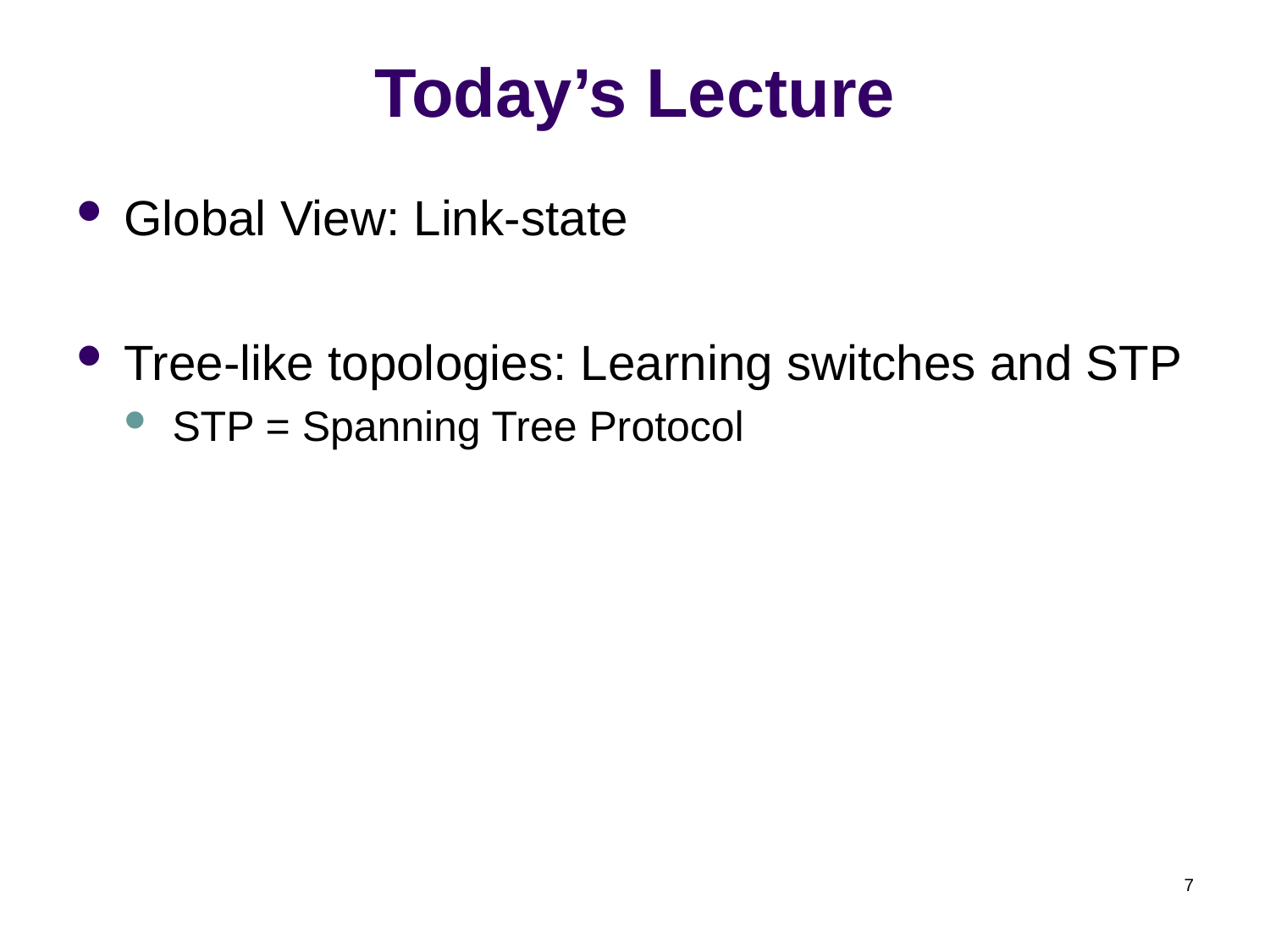

# Today’s Lecture
Global View: Link-state

Tree-like topologies: Learning switches and STP
STP = Spanning Tree Protocol

7